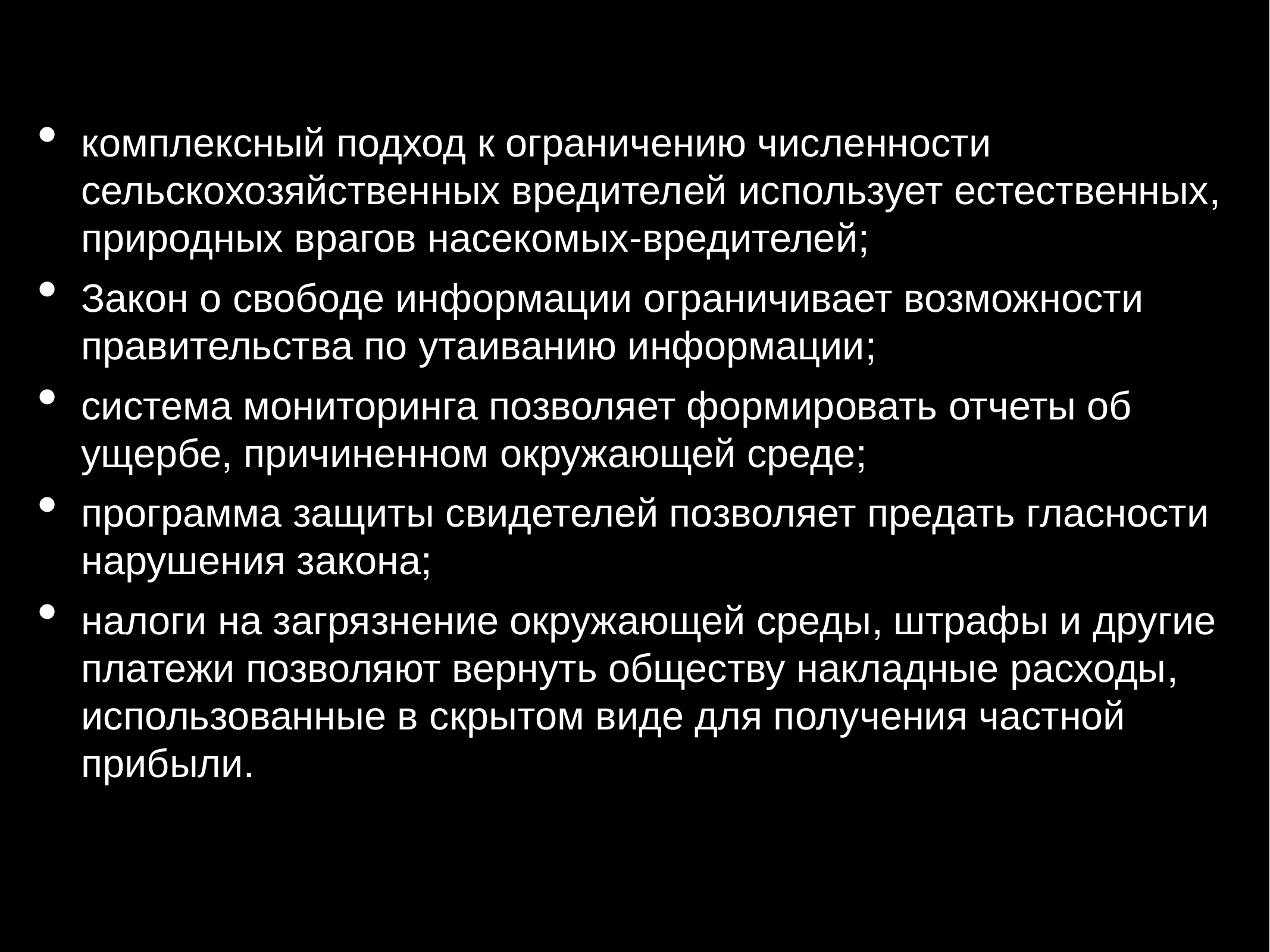

44
комплексный подход к ограничению численности сельскохозяйственных вредителей использует естественных, природных врагов насекомых-вредителей;
Закон о свободе информации ограничивает возможности правительства по утаиванию информации;
система мониторинга позволяет формировать отчеты об ущербе, причиненном окружающей среде;
программа защиты свидетелей позволяет предать гласности нарушения закона;
налоги на загрязнение окружающей среды, штрафы и другие платежи позволяют вернуть обществу накладные расходы, использованные в скрытом виде для получения частной прибыли.